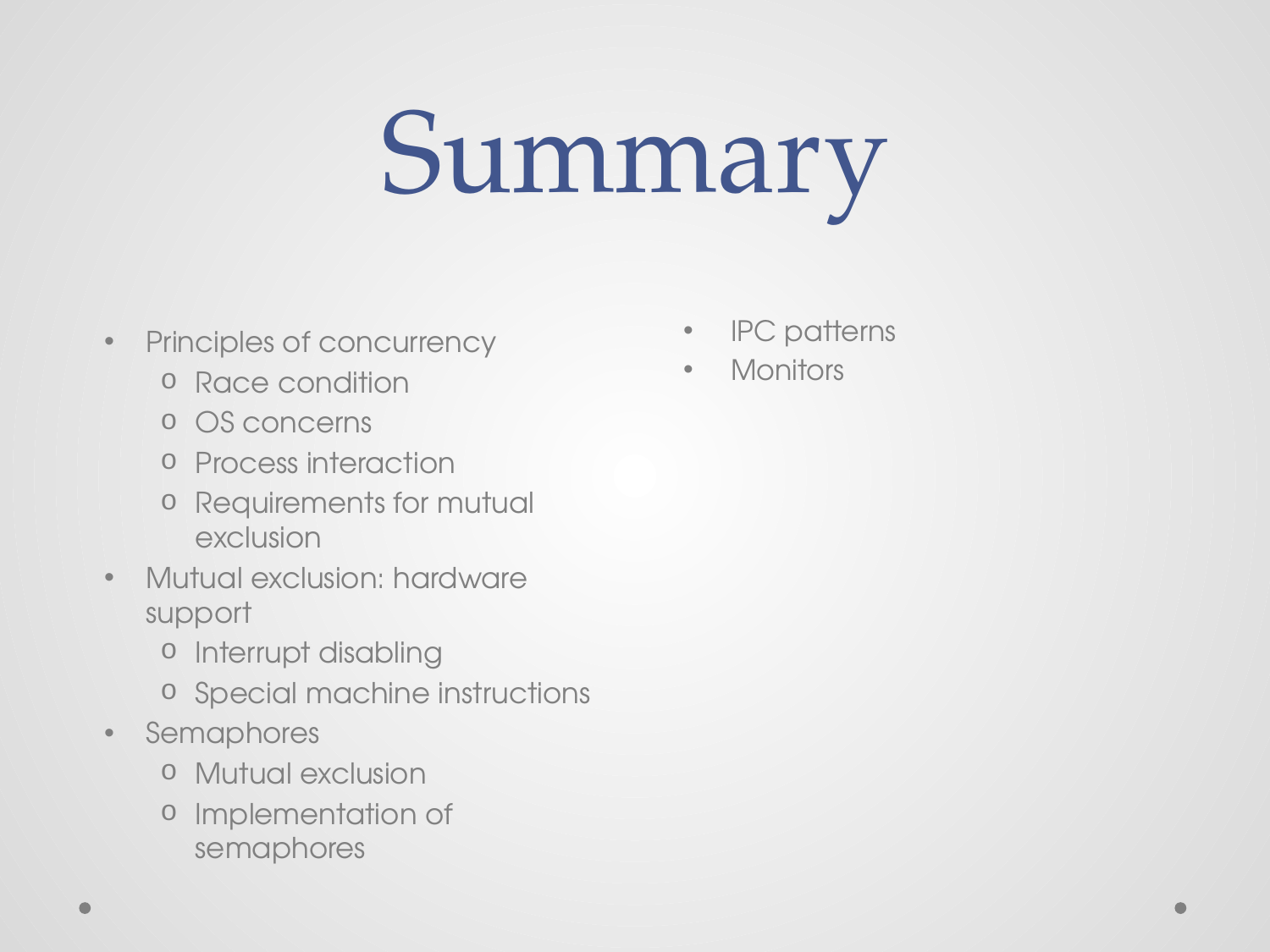

# Summary
IPC patterns
Monitors
Principles of concurrency
Race condition
OS concerns
Process interaction
Requirements for mutual exclusion
Mutual exclusion: hardware support
Interrupt disabling
Special machine instructions
Semaphores
Mutual exclusion
Implementation of semaphores